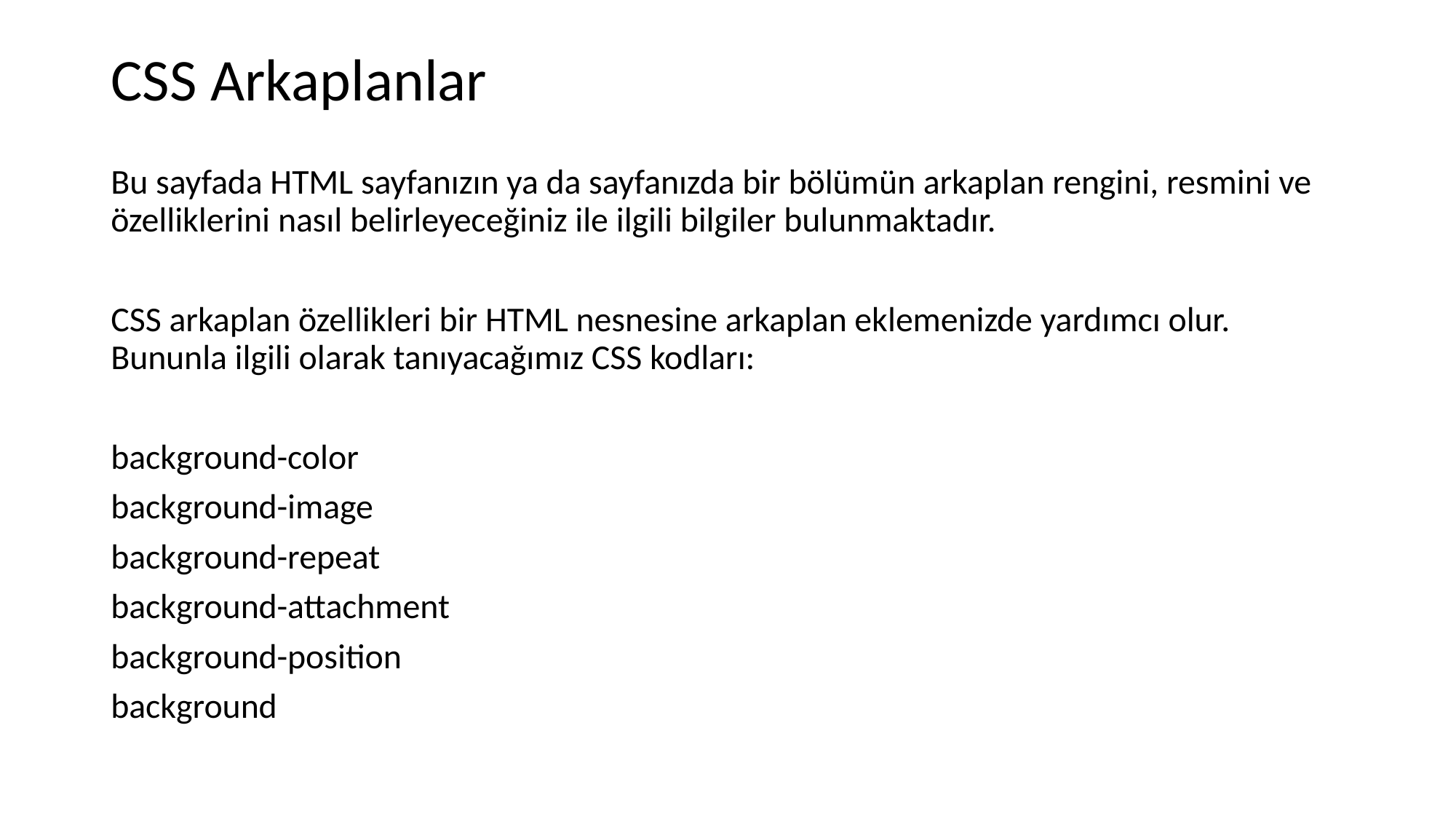

# CSS Arkaplanlar
Bu sayfada HTML sayfanızın ya da sayfanızda bir bölümün arkaplan rengini, resmini ve özelliklerini nasıl belirleyeceğiniz ile ilgili bilgiler bulunmaktadır.

CSS arkaplan özellikleri bir HTML nesnesine arkaplan eklemenizde yardımcı olur. Bununla ilgili olarak tanıyacağımız CSS kodları:

background-color
background-image
background-repeat
background-attachment
background-position
background